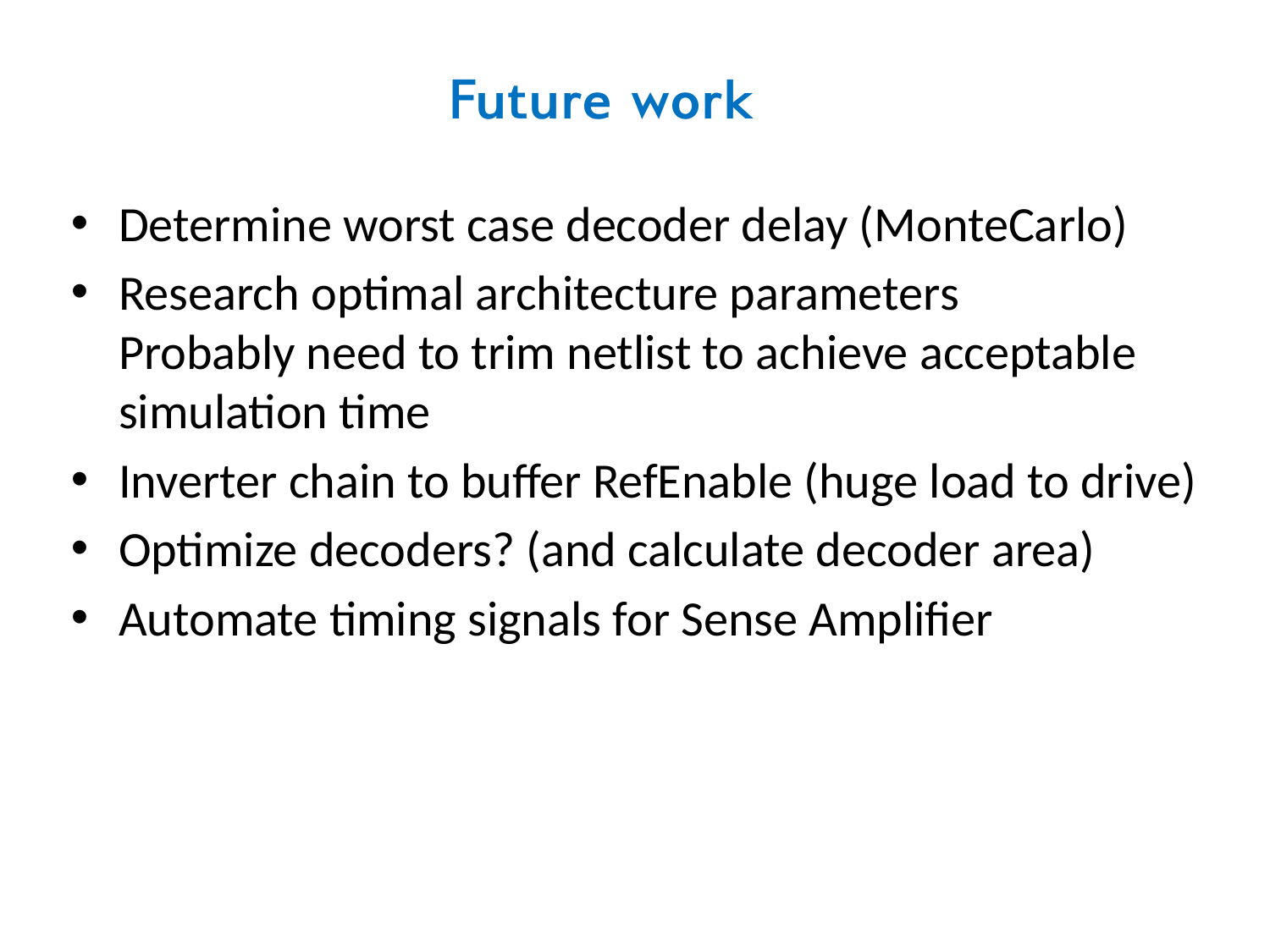

Future work
Determine worst case decoder delay (MonteCarlo)
Research optimal architecture parameters
Probably need to trim netlist to achieve acceptable simulation time
Inverter chain to buffer RefEnable (huge load to drive)
Optimize decoders? (and calculate decoder area)
Automate timing signals for Sense Amplifier